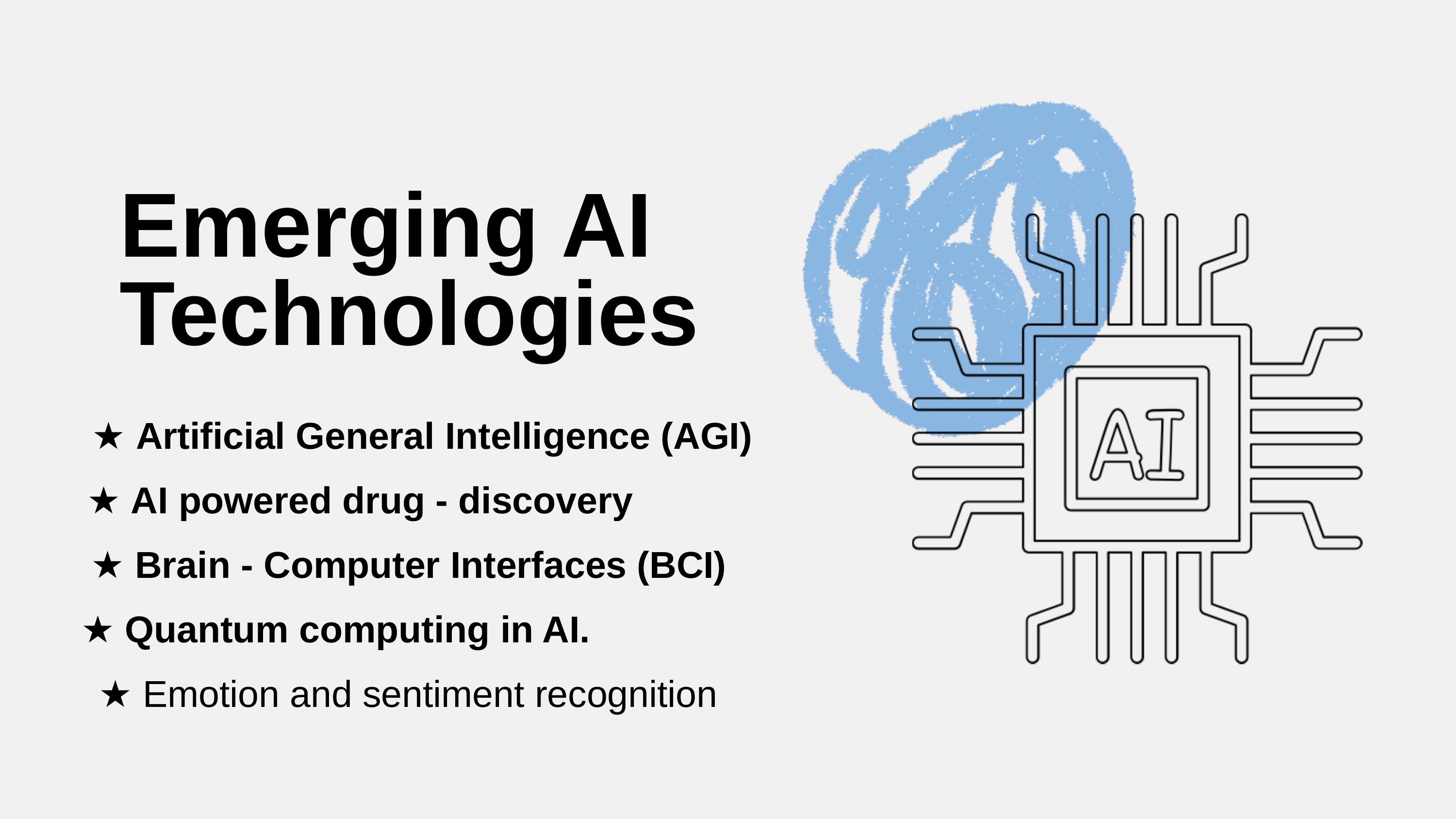

Emerging AI Technologies

★ Artificial General Intelligence (AGI)
★ AI powered drug - discovery
★ Brain - Computer Interfaces (BCI)
★ Quantum computing in AI.
★ Emotion and sentiment recognition